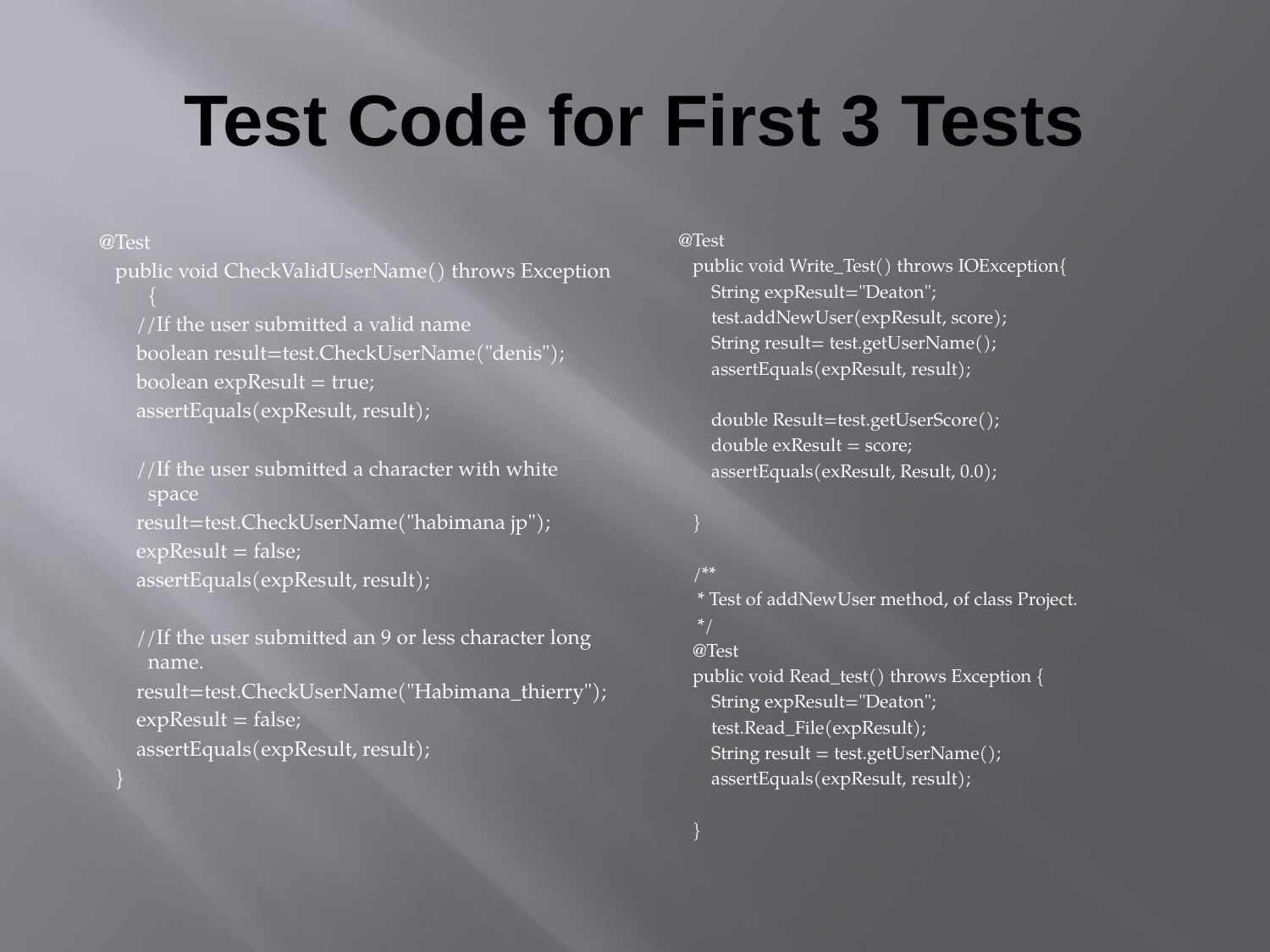

# Test Code for First 3 Tests
 @Test
    public void CheckValidUserName() throws Exception {
        //If the user submitted a valid name
        boolean result=test.CheckUserName("denis");
        boolean expResult = true;
        assertEquals(expResult, result);

        //If the user submitted a character with white space
        result=test.CheckUserName("habimana jp");
        expResult = false;
        assertEquals(expResult, result);

        //If the user submitted an 9 or less character long name.
        result=test.CheckUserName("Habimana_thierry");
        expResult = false;
        assertEquals(expResult, result);
    }

 @Test
    public void Write_Test() throws IOException{
        String expResult="Deaton";
        test.addNewUser(expResult, score);
        String result= test.getUserName();
        assertEquals(expResult, result);

        double Result=test.getUserScore();
        double exResult = score;
        assertEquals(exResult, Result, 0.0);

    }

    /**
     * Test of addNewUser method, of class Project.
     */
    @Test
    public void Read_test() throws Exception {
        String expResult="Deaton";
        test.Read_File(expResult);
        String result = test.getUserName();
        assertEquals(expResult, result);

    }